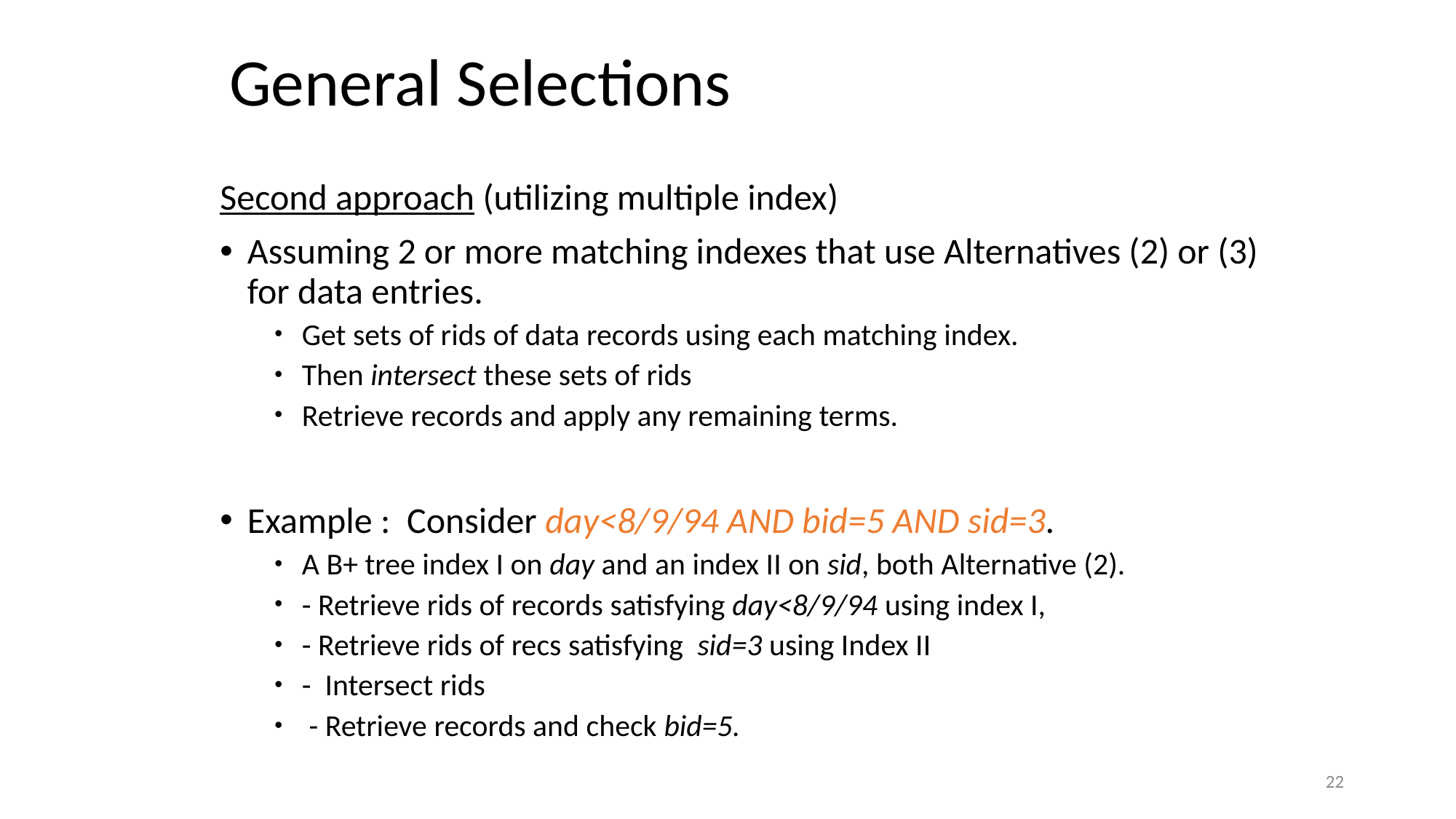

# General Selections
Second approach (utilizing multiple index)
Assuming 2 or more matching indexes that use Alternatives (2) or (3) for data entries.
Get sets of rids of data records using each matching index.
Then intersect these sets of rids
Retrieve records and apply any remaining terms.

Example :  Consider day<8/9/94 AND bid=5 AND sid=3.
A B+ tree index I on day and an index II on sid, both Alternative (2).
- Retrieve rids of records satisfying day<8/9/94 using index I,
- Retrieve rids of recs satisfying  sid=3 using Index II
-  Intersect rids
 - Retrieve records and check bid=5.

22